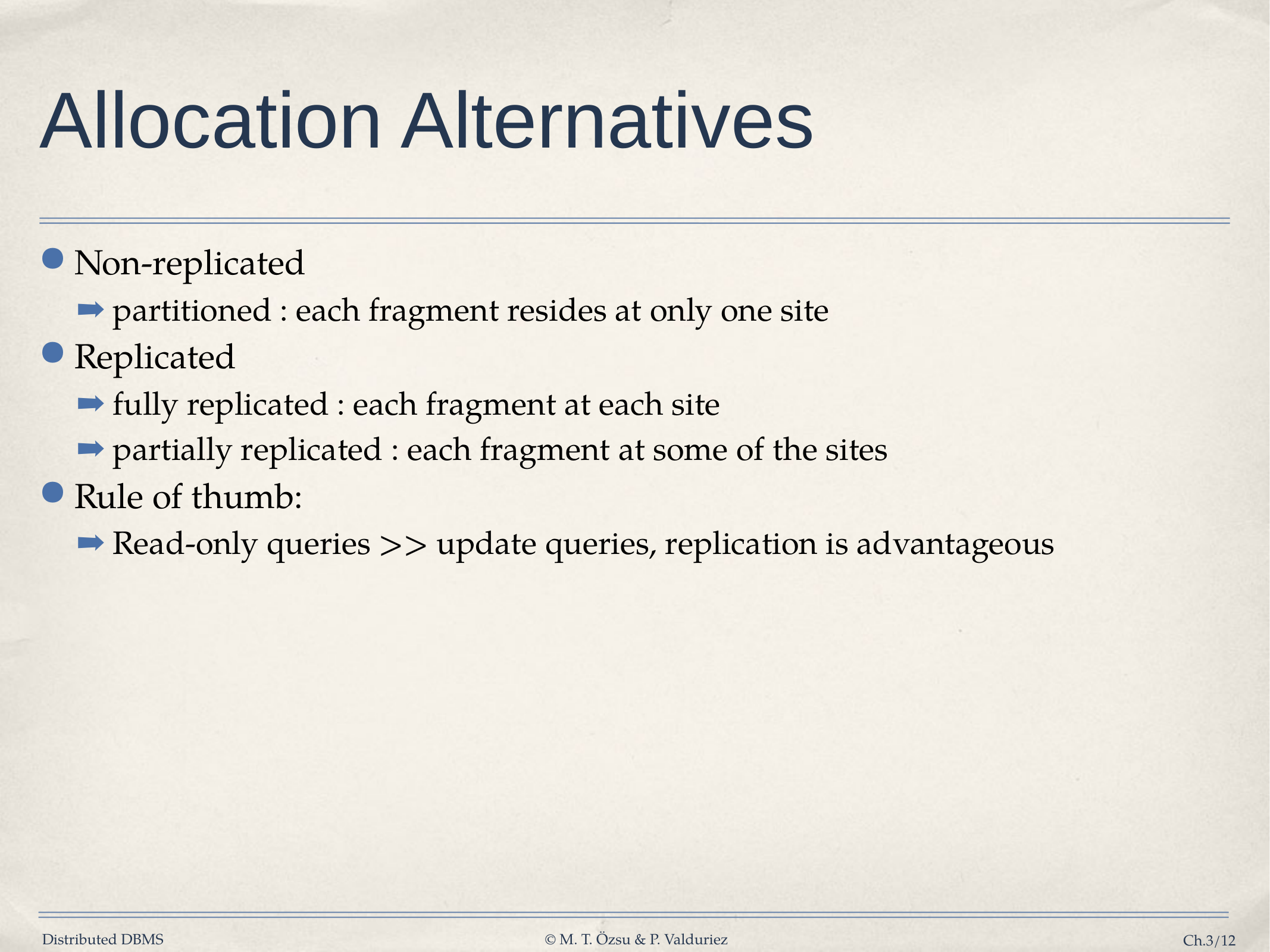

# Allocation Alternatives
Non-replicated
partitioned : each fragment resides at only one site
Replicated
fully replicated : each fragment at each site
partially replicated : each fragment at some of the sites
Rule of thumb:
Read-only queries >> update queries, replication is advantageous